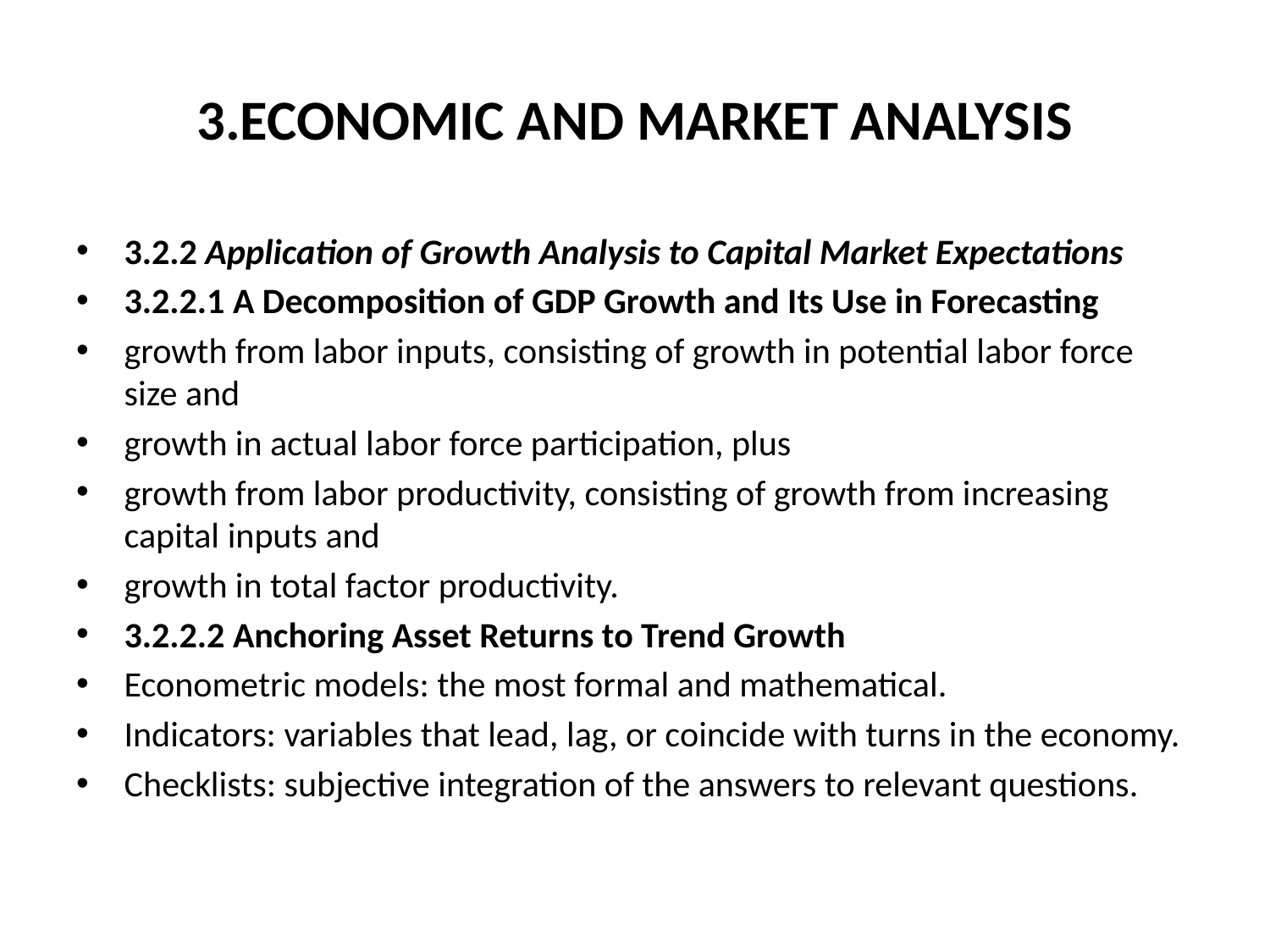

# 3.ECONOMIC AND MARKET ANALYSIS
3.2.2 Application of Growth Analysis to Capital Market Expectations
3.2.2.1 A Decomposition of GDP Growth and Its Use in Forecasting
growth from labor inputs, consisting of growth in potential labor force size and
growth in actual labor force participation, plus
growth from labor productivity, consisting of growth from increasing capital inputs and
growth in total factor productivity.
3.2.2.2 Anchoring Asset Returns to Trend Growth
Econometric models: the most formal and mathematical.
Indicators: variables that lead, lag, or coincide with turns in the economy.
Checklists: subjective integration of the answers to relevant questions.